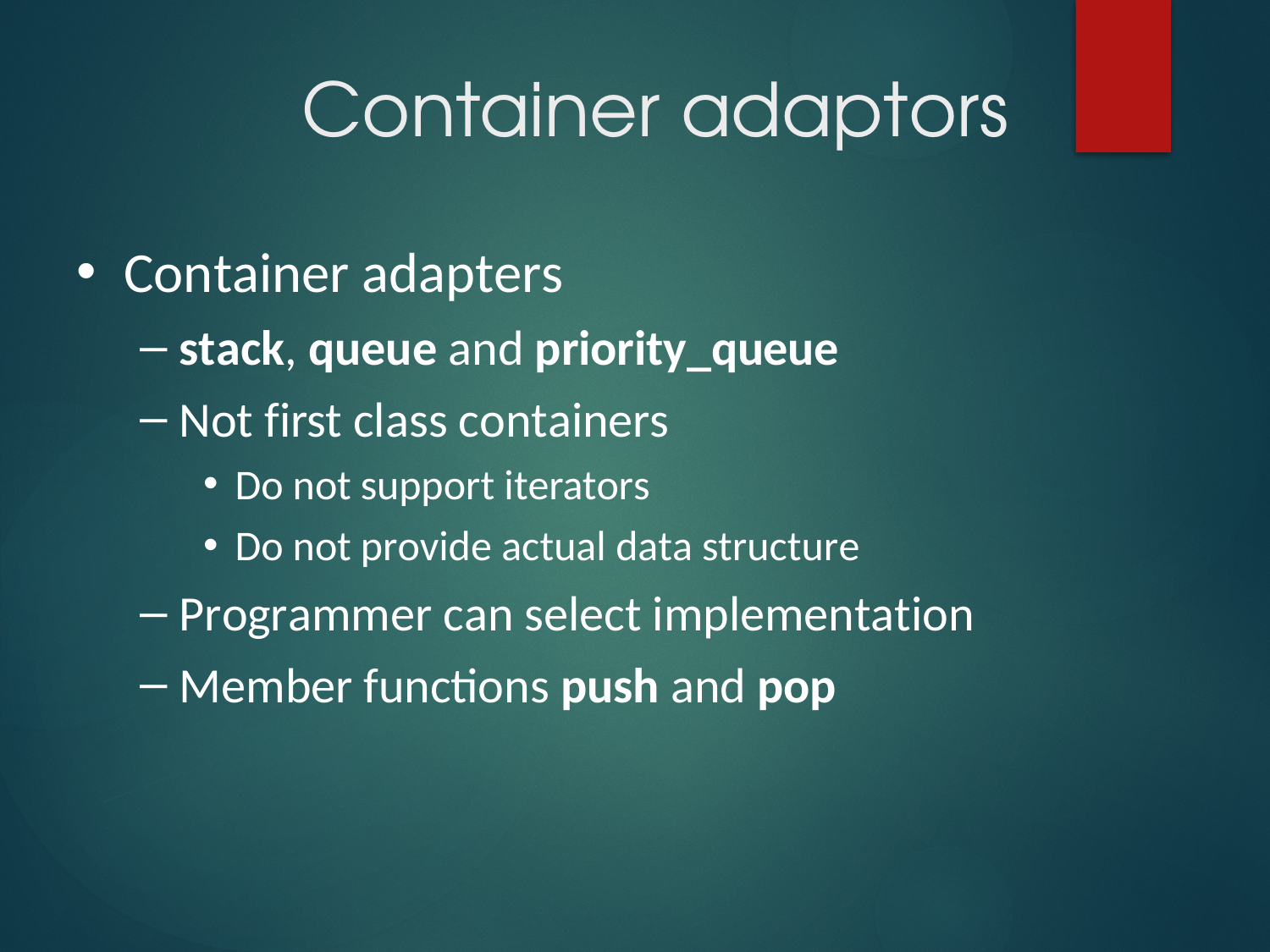

# Container adaptors
Container adapters
stack, queue and priority_queue
Not first class containers
Do not support iterators
Do not provide actual data structure
Programmer can select implementation
Member functions push and pop